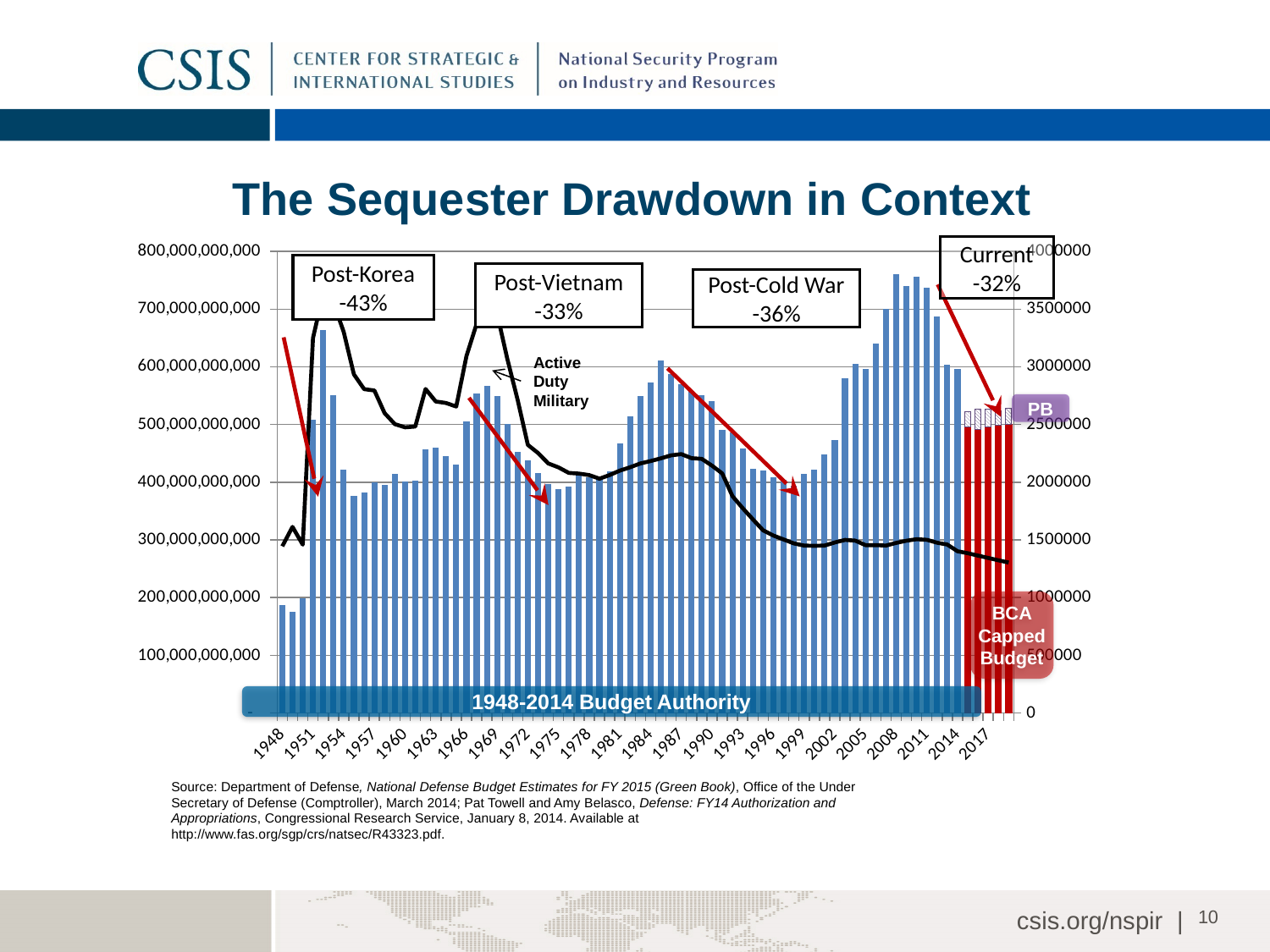

The Sequester Drawdown in Context

### Chart

| Category |  |  |  |
|---|---|---|---|
| 1948 | 187294000000.0 | 0.0 | 1445000.0 |
| 1949 | 174815000000.0 | 0.0 | 1613000.0 |
| 1950 | 198283000000.0 | 0.0 | 1459000.0 |
| 1951 | 507986000000.0 | 0.0 | 3250000.0 |
| 1952 | 663242000000.0 | 0.0 | 3635000.0 |
| 1953 | 550775000000.0 | 0.0 | 3555000.0 |
| 1954 | 421609000000.0 | 0.0 | 3303000.0 |
| 1955 | 376629000000.0 | 0.0 | 2935000.0 |
| 1956 | 381908000000.0 | 0.0 | 2807000.0 |
| 1957 | 399998000000.0 | 0.0 | 2795000.0 |
| 1958 | 396151000000.0 | 0.0 | 2599000.0 |
| 1959 | 414838000000.0 | 0.0 | 2504000.0 |
| 1960 | 401296000000.0 | 0.0 | 2476000.0 |
| 1961 | 402479000000.0 | 0.0 | 2483000.0 |
| 1962 | 457457000000.0 | 0.0 | 2808000.0 |
| 1963 | 460312000000.0 | 0.0 | 2700000.0 |
| 1964 | 445215000000.0 | 0.0 | 2687000.0 |
| 1965 | 430001000000.0 | 0.0 | 2656000.0 |
| 1966 | 505731000000.0 | 0.0 | 3093000.0 |
| 1967 | 554212000000.0 | 0.0 | 3375000.0 |
| 1968 | 566453000000.0 | 0.0 | 3547000.0 |
| 1969 | 549696000000.0 | 0.0 | 3460000.0 |
| 1970 | 501727000000.0 | 0.0 | 3066000.0 |
| 1971 | 452667000000.0 | 0.0 | 2714000.0 |
| 1972 | 437617000000.0 | 0.0 | 2324000.0 |
| 1973 | 415468000000.0 | 0.0 | 2253000.0 |
| 1974 | 397149000000.0 | 0.0 | 2163000.0 |
| 1975 | 387879000000.0 | 0.0 | 2129000.0 |
| 1976 | 392052000000.0 | 0.0 | 2081000.0 |
| 1977 | 415486000000.0 | 0.0 | 2075000.0 |
| 1978 | 408655000000.0 | 0.0 | 2062000.0 |
| 1979 | 410648000000.0 | 0.0 | 2031000.0 |
| 1980 | 418842000000.0 | 0.0 | 2063000.0 |
| 1981 | 466754000000.0 | 0.0 | 2101000.0 |
| 1982 | 514583000000.0 | 0.0 | 2130000.0 |
| 1983 | 549811000000.0 | 0.0 | 2163000.0 |
| 1984 | 572438000000.0 | 0.0 | 2184000.0 |
| 1985 | 610860000000.0 | 0.0 | 2207000.0 |
| 1986 | 587480000000.0 | 0.0 | 2233000.0 |
| 1987 | 569354000000.0 | 0.0 | 2244000.0 |
| 1988 | 557667000000.0 | 0.0 | 2209000.0 |
| 1989 | 551439000000.0 | 0.0 | 2203000.0 |
| 1990 | 540360000000.0 | 0.0 | 2144000.0 |
| 1991 | 491491000000.0 | 0.0 | 2077000.0 |
| 1992 | 487095000000.0 | 0.0 | 1880000.0 |
| 1993 | 458855000000.0 | 0.0 | 1775000.0 |
| 1994 | 422826000000.0 | 0.0 | 1678000.0 |
| 1995 | 420712000000.0 | 0.0 | 1583000.0 |
| 1996 | 409334000000.0 | 0.0 | 1538000.0 |
| 1997 | 404721000000.0 | 0.0 | 1504000.0 |
| 1998 | 394668000000.0 | 0.0 | 1470000.0 |
| 1999 | 414171000000.0 | 0.0 | 1451000.0 |
| 2000 | 421324000000.0 | 0.0 | 1449000.0 |
| 2001 | 447824000000.0 | 0.0 | 1451000.0 |
| 2002 | 473474000000.0 | 0.0 | 1478000.0 |
| 2003 | 580867000000.0 | 0.0 | 1500000.0 |
| 2004 | 604709000000.0 | 0.0 | 1494000.0 |
| 2005 | 596300000000.0 | 0.0 | 1455000.0 |
| 2006 | 640405000000.0 | 0.0 | 1455000.0 |
| 2007 | 700266000000.0 | 0.0 | 1451000.0 |
| 2008 | 760495000000.0 | 0.0 | 1474000.0 |
| 2009 | 740227000000.0 | 0.0 | 1493000.0 |
| 2010 | 756887000000.0 | 0.0 | 1506000.0 |
| 2011 | 736793000000.0 | 0.0 | 1501000.0 |
| 2012 | 687812000000.0 | 0.0 | 1476000.0 |
| 2013 | 604048000000.0 | 0.0 | 1460000.0 |
| 2014 | 597008000000.0 | 0.0 | 1402000.0 |
| 2015 | 495604000000.0 | 26000000000.0 | 1385000.0 |
| 2016 | 491880720401.5353 | 34740675130.40058 | 1364225.0 |
| 2017 | 495646284829.7214 | 30379256965.944256 | 1343761.625 |
| 2018 | 498337923829.4235 | 25358533573.93859 | 1323605.2006249998 |
| 2019 | 500232839713.1414 | 27940765576.976814 | 1303751.1226156254 |
Current
-32%
Post-Korea
-43%
Post-Vietnam
-33%
Post-Cold War
-36%
Active Duty
Military
PB
BCA Capped Budget
1948-2014 Budget Authority
Source: Department of Defense, National Defense Budget Estimates for FY 2015 (Green Book), Office of the Under Secretary of Defense (Comptroller), March 2014; Pat Towell and Amy Belasco, Defense: FY14 Authorization and Appropriations, Congressional Research Service, January 8, 2014. Available at http://www.fas.org/sgp/crs/natsec/R43323.pdf.
10